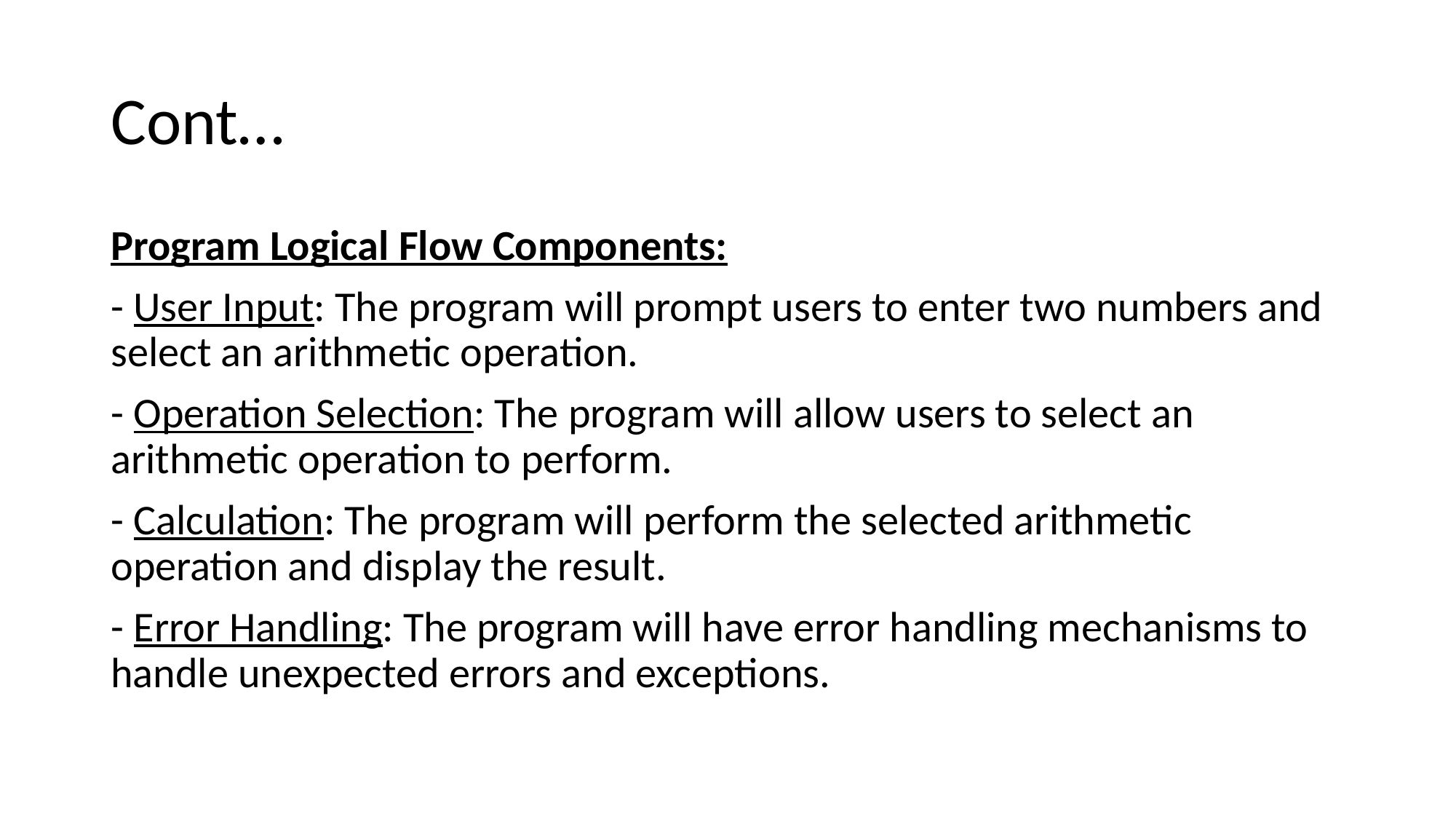

# Cont…
Program Logical Flow Components:
- User Input: The program will prompt users to enter two numbers and select an arithmetic operation.
- Operation Selection: The program will allow users to select an arithmetic operation to perform.
- Calculation: The program will perform the selected arithmetic operation and display the result.
- Error Handling: The program will have error handling mechanisms to handle unexpected errors and exceptions.